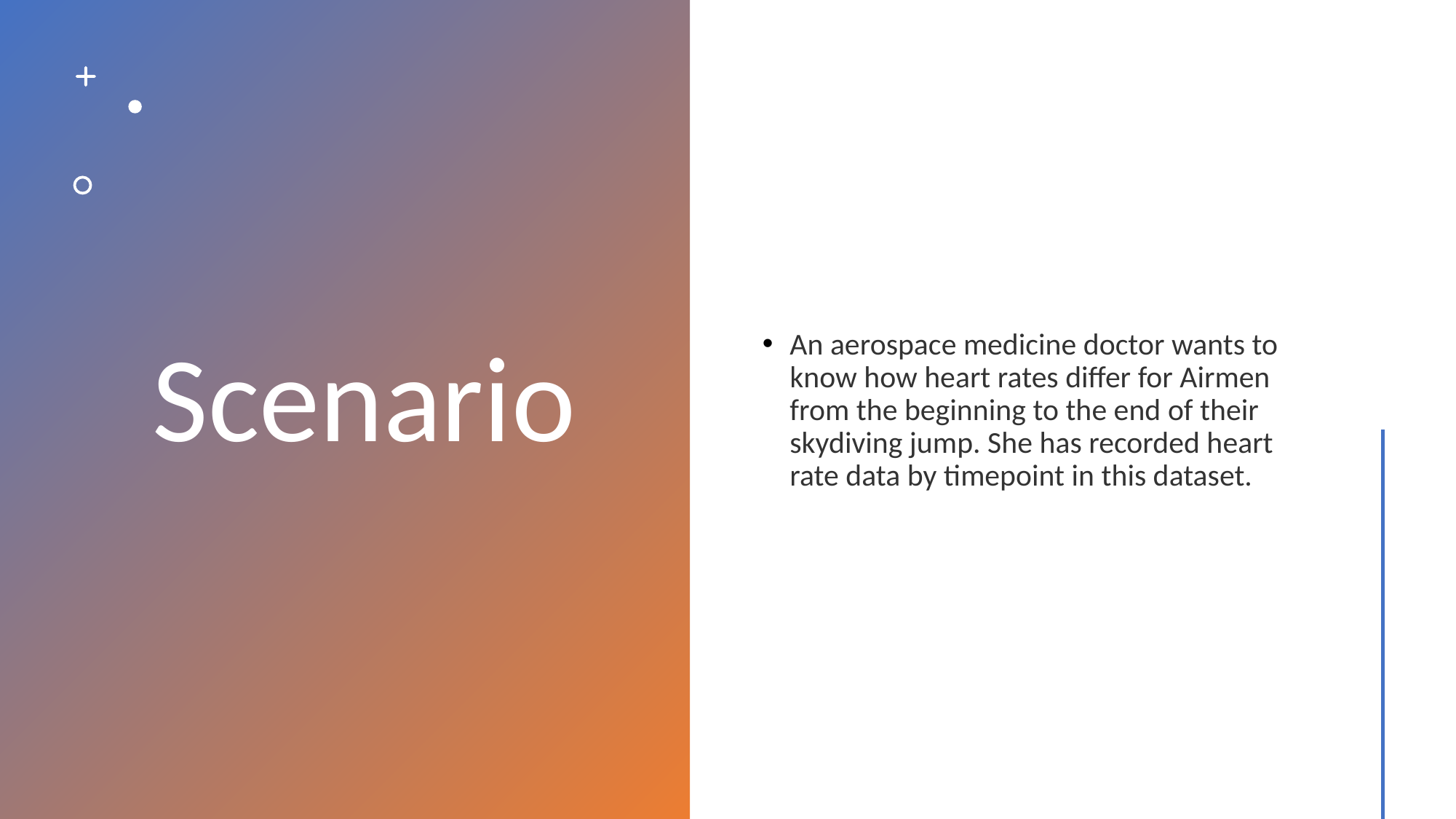

# Scenario
An aerospace medicine doctor wants to know how heart rates differ for Airmen from the beginning to the end of their skydiving jump. She has recorded heart rate data by timepoint in this dataset.